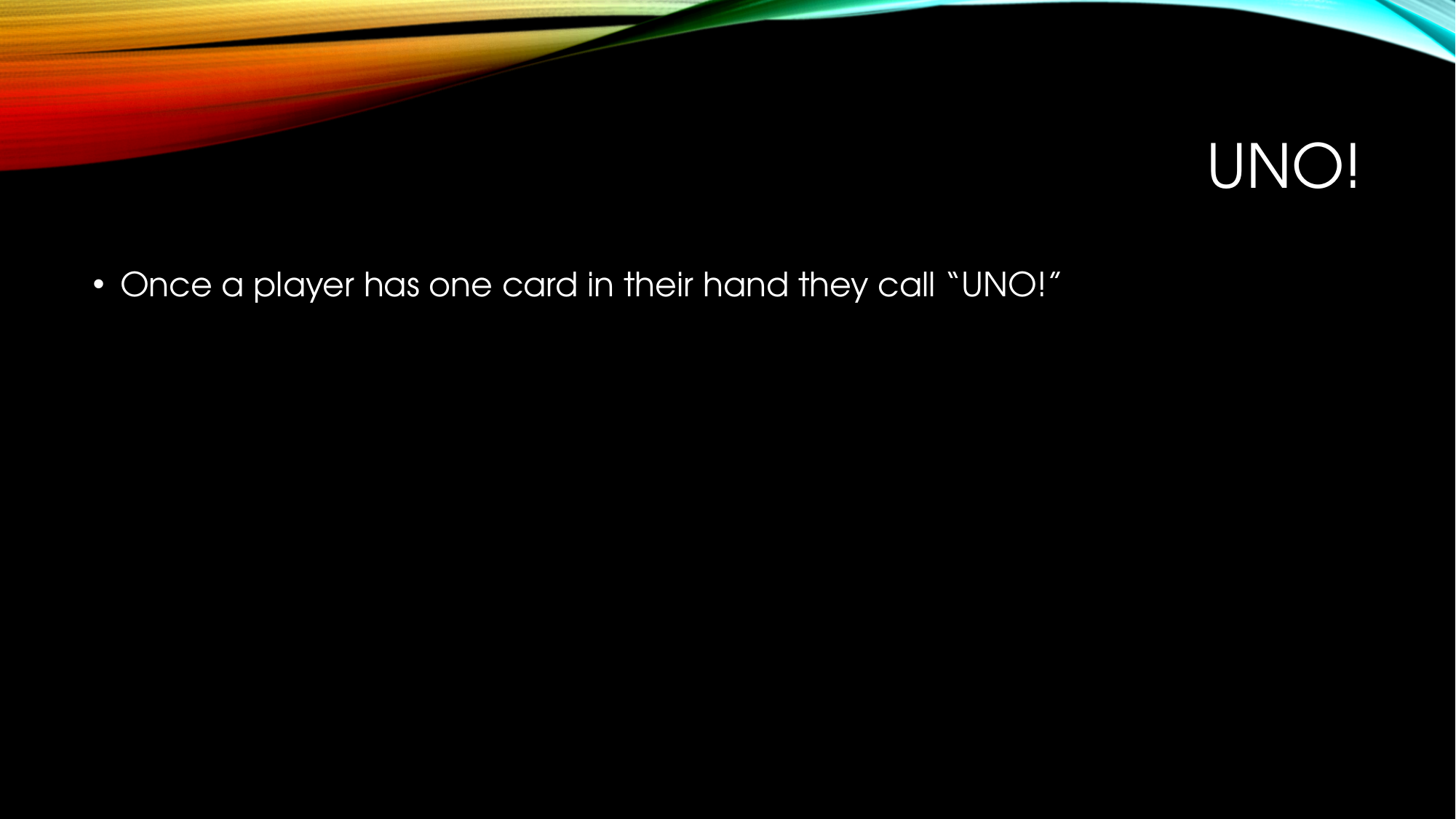

# Uno!
Once a player has one card in their hand they call “UNO!”